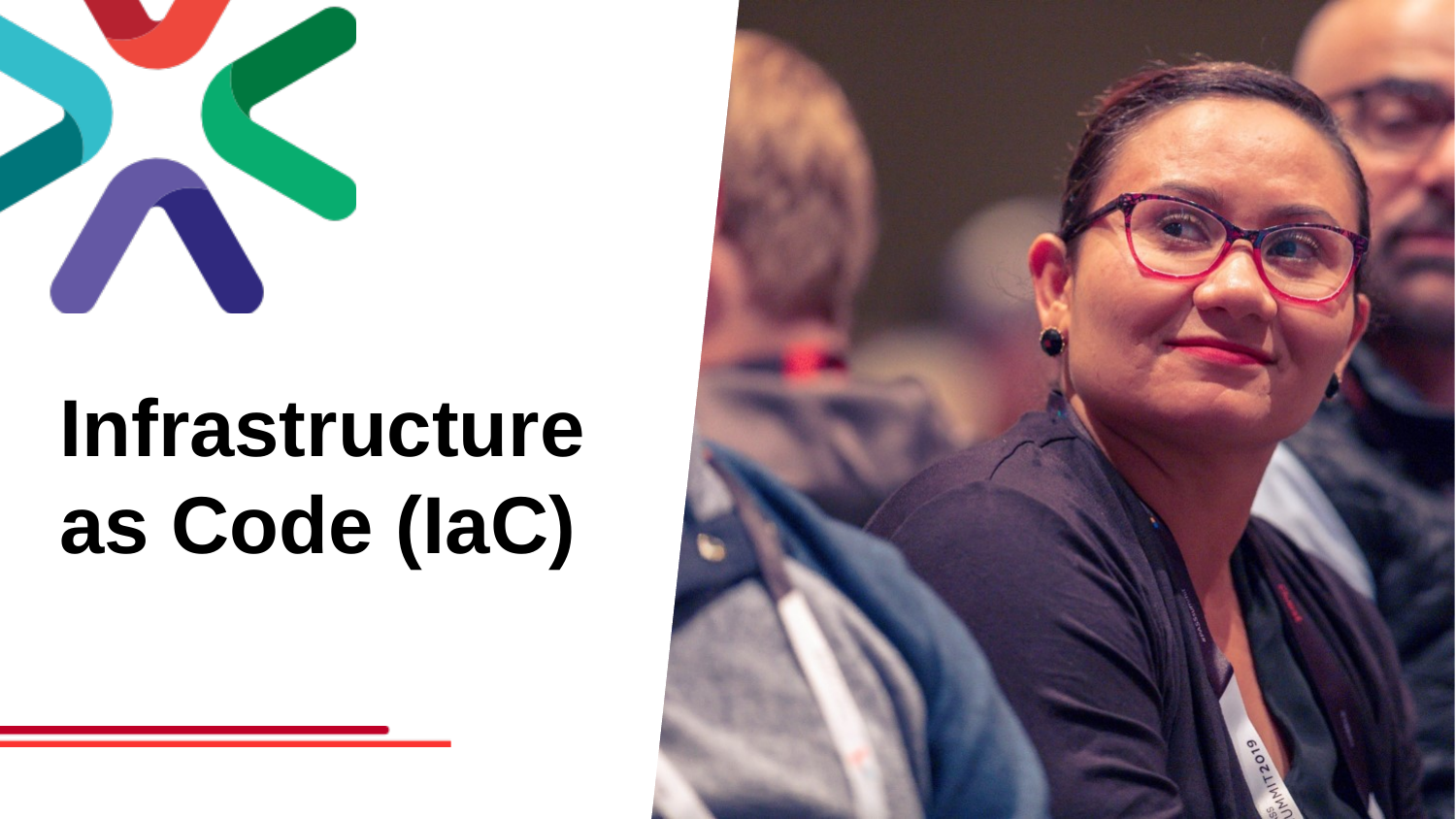

Section Title 2
Infrastructure as Code (IaC)